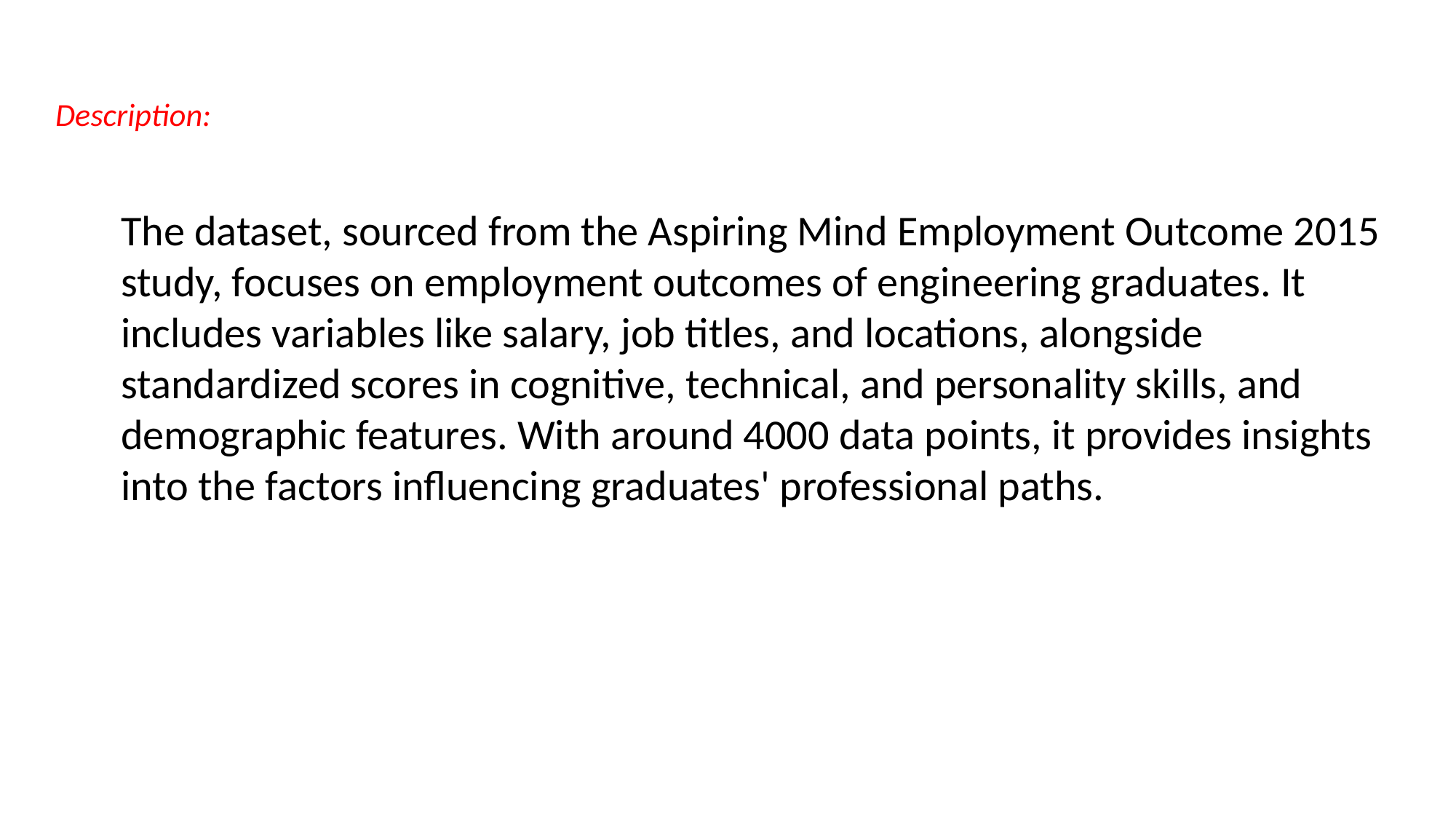

# Description:

The dataset, sourced from the Aspiring Mind Employment Outcome 2015 study, focuses on employment outcomes of engineering graduates. It includes variables like salary, job titles, and locations, alongside standardized scores in cognitive, technical, and personality skills, and demographic features. With around 4000 data points, it provides insights into the factors influencing graduates' professional paths.